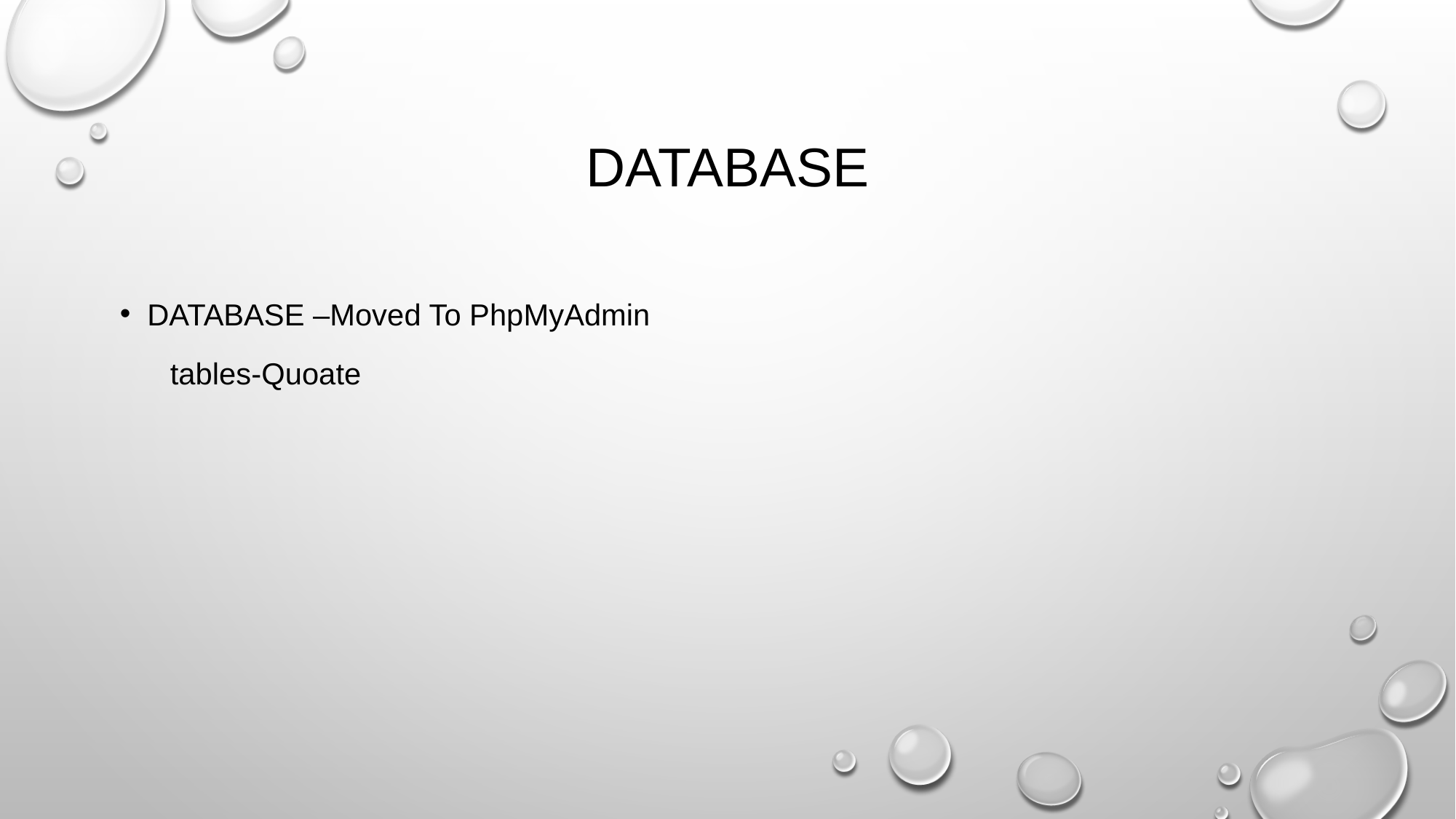

# Database
Database –Moved To PhpMyAdmin
      tables-Quoate